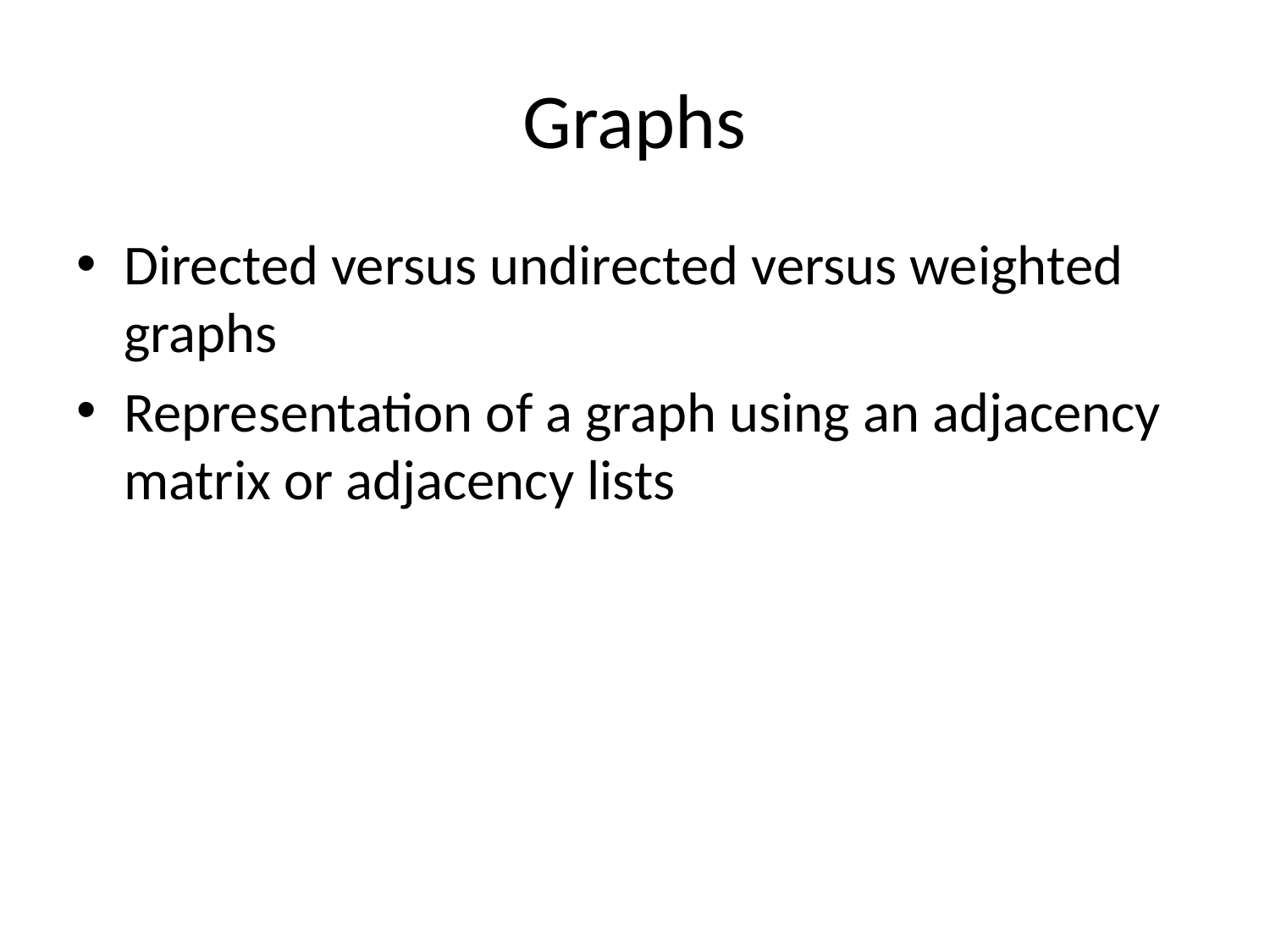

# Graphs
Directed versus undirected versus weighted graphs
Representation of a graph using an adjacency matrix or adjacency lists